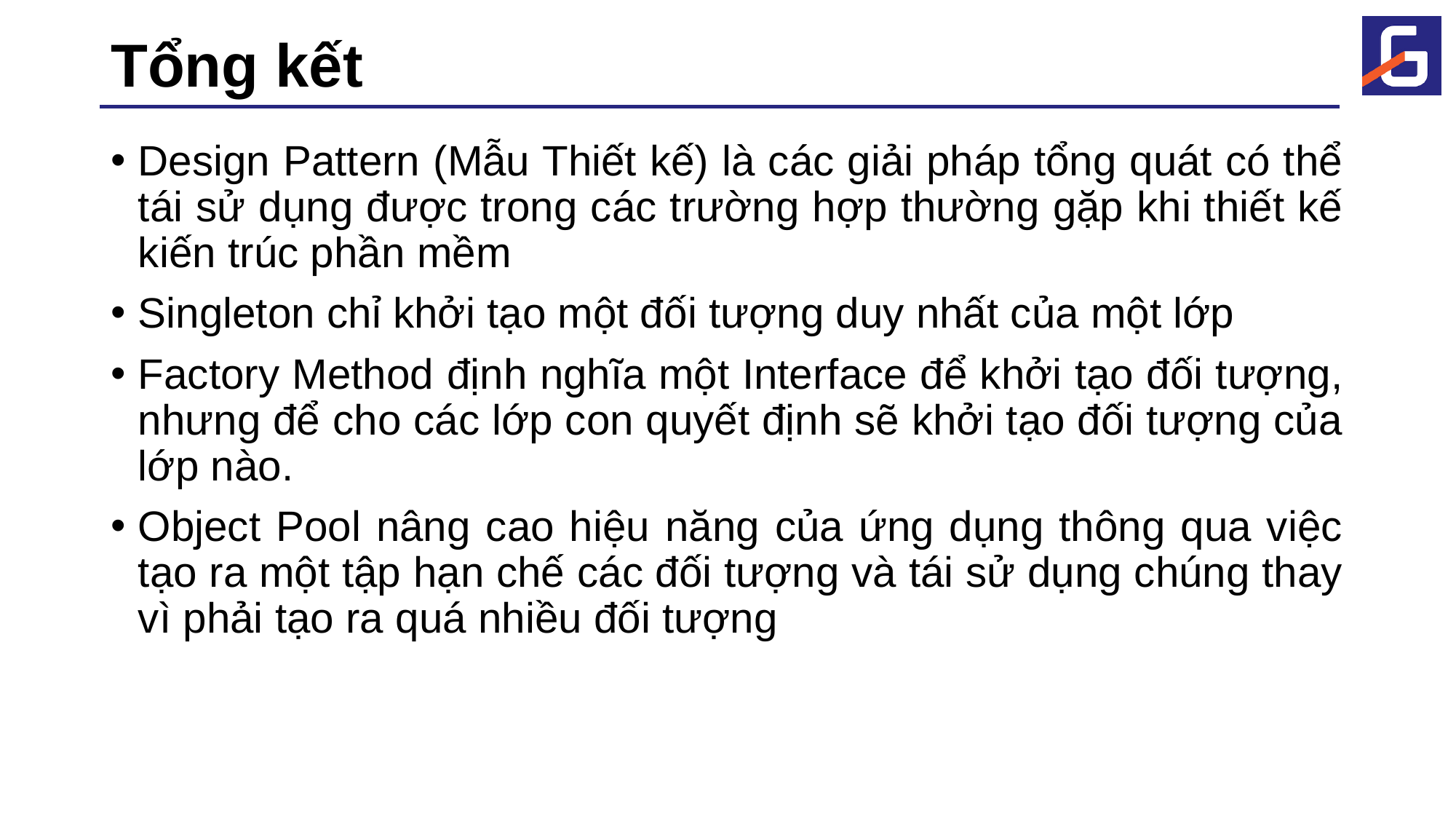

# Tổng kết
Design Pattern (Mẫu Thiết kế) là các giải pháp tổng quát có thể tái sử dụng được trong các trường hợp thường gặp khi thiết kế kiến trúc phần mềm
Singleton chỉ khởi tạo một đối tượng duy nhất của một lớp
Factory Method định nghĩa một Interface để khởi tạo đối tượng, nhưng để cho các lớp con quyết định sẽ khởi tạo đối tượng của lớp nào.
Object Pool nâng cao hiệu năng của ứng dụng thông qua việc tạo ra một tập hạn chế các đối tượng và tái sử dụng chúng thay vì phải tạo ra quá nhiều đối tượng